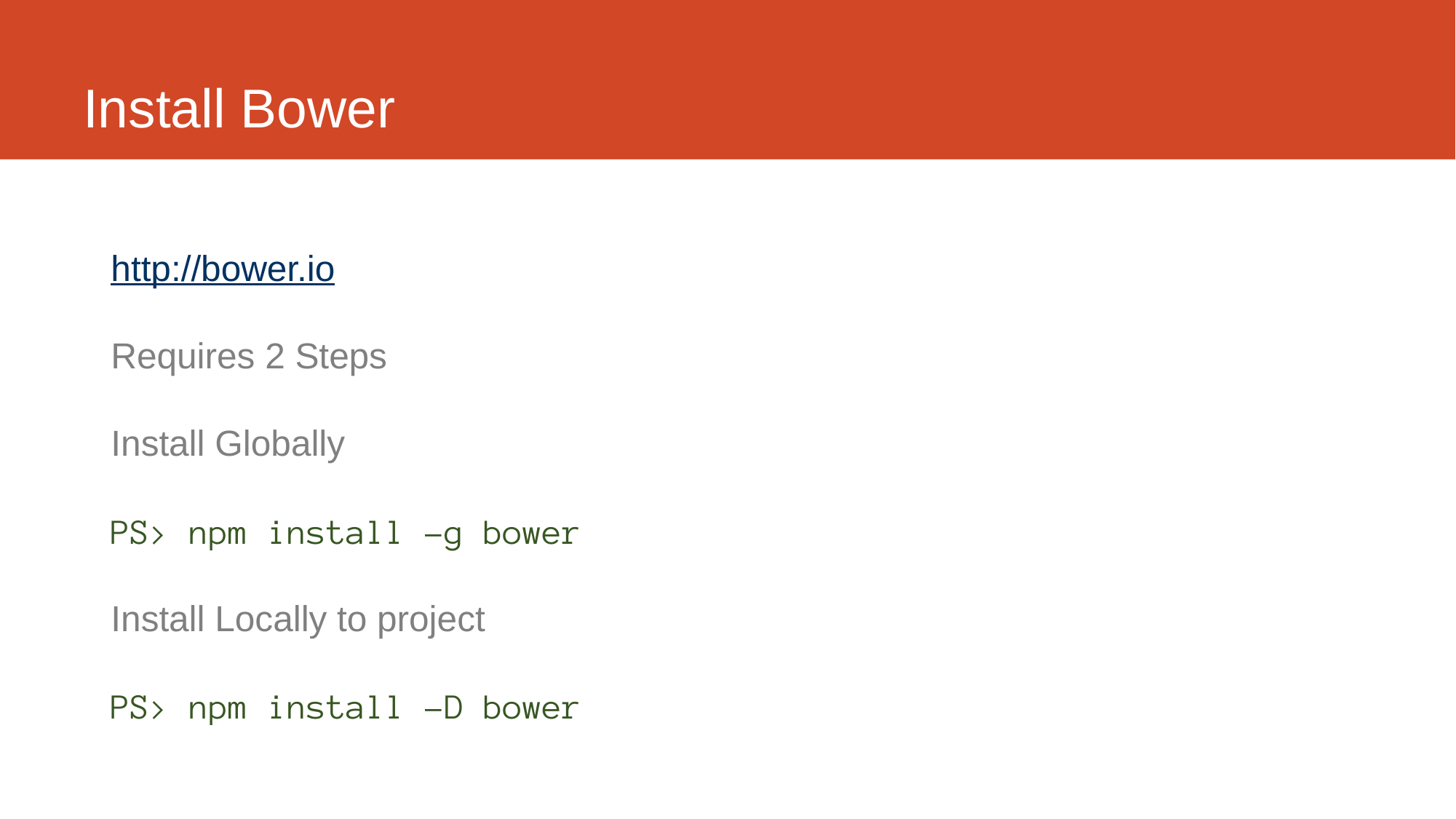

# Install Bower
http://bower.io
Requires 2 Steps
Install Globally
PS> npm install -g bower
Install Locally to project
PS> npm install -D bower